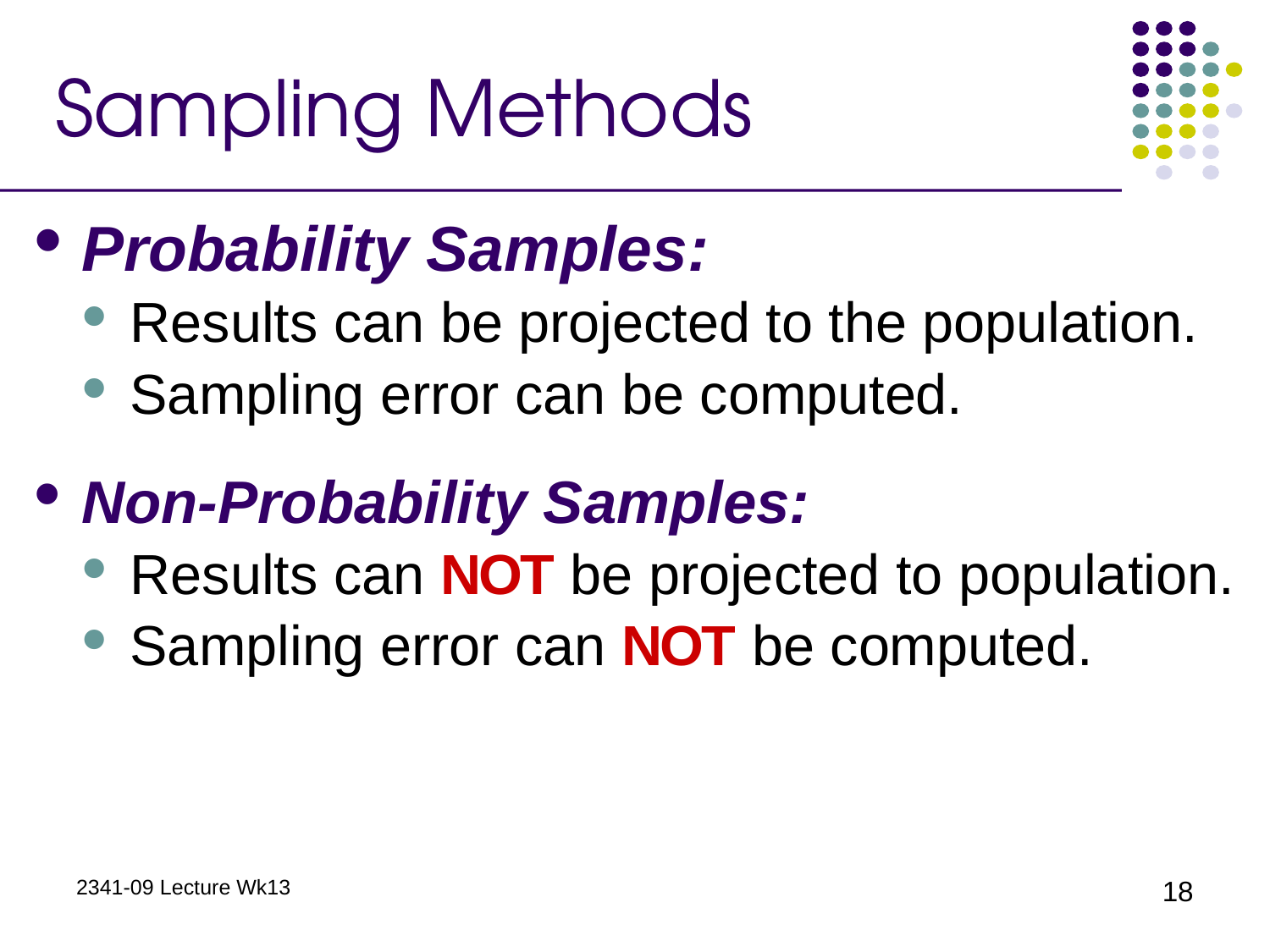

# Sampling Methods
Probability Samples:
Results can be projected to the population.
Sampling error can be computed.

Non-Probability Samples:
Results can NOT be projected to population.
Sampling error can NOT be computed.
2341-09 Lecture Wk13
18